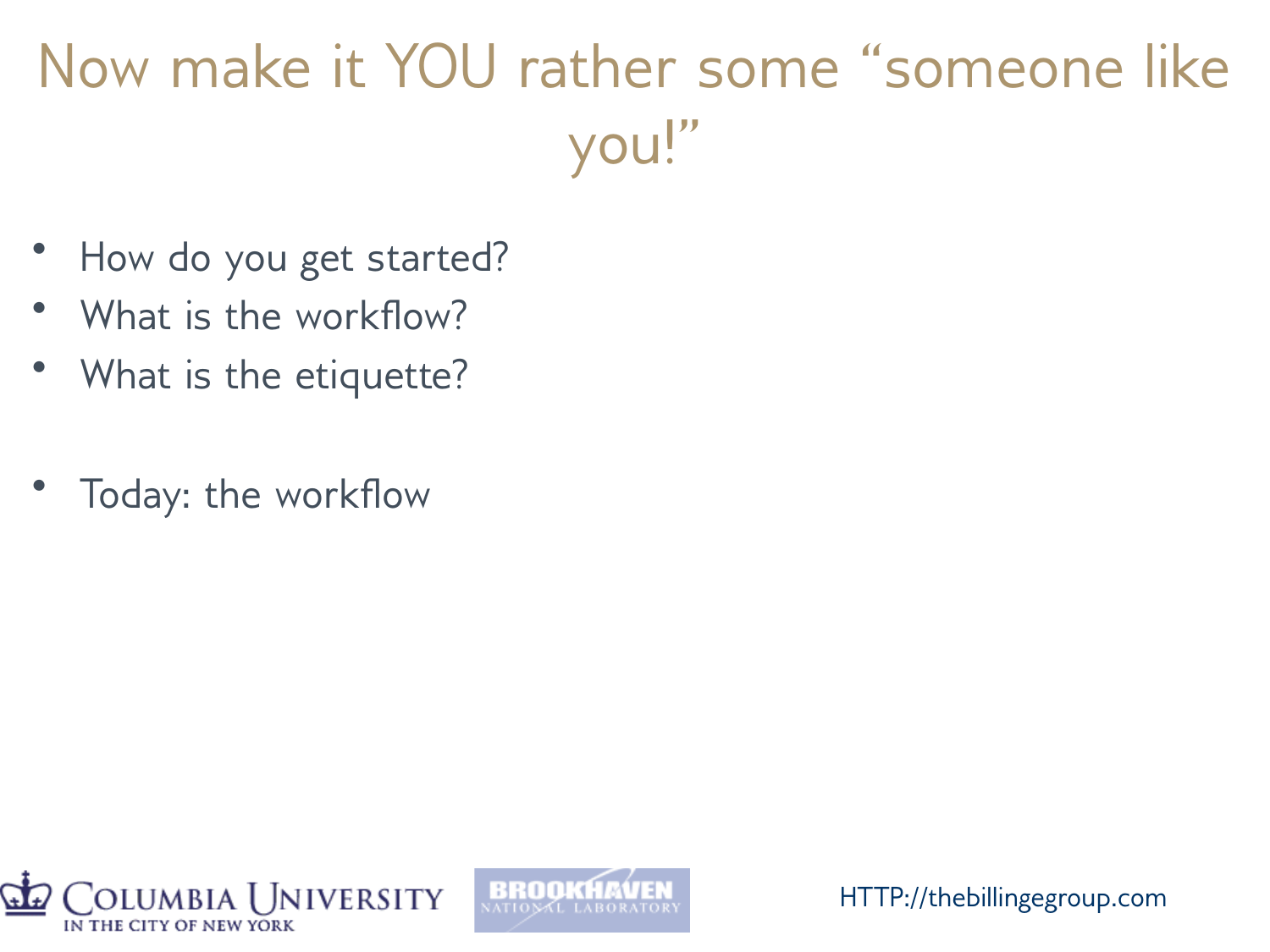

# Now make it YOU rather some “someone like you!”
How do you get started?
What is the workflow?
What is the etiquette?

Today: the workflow